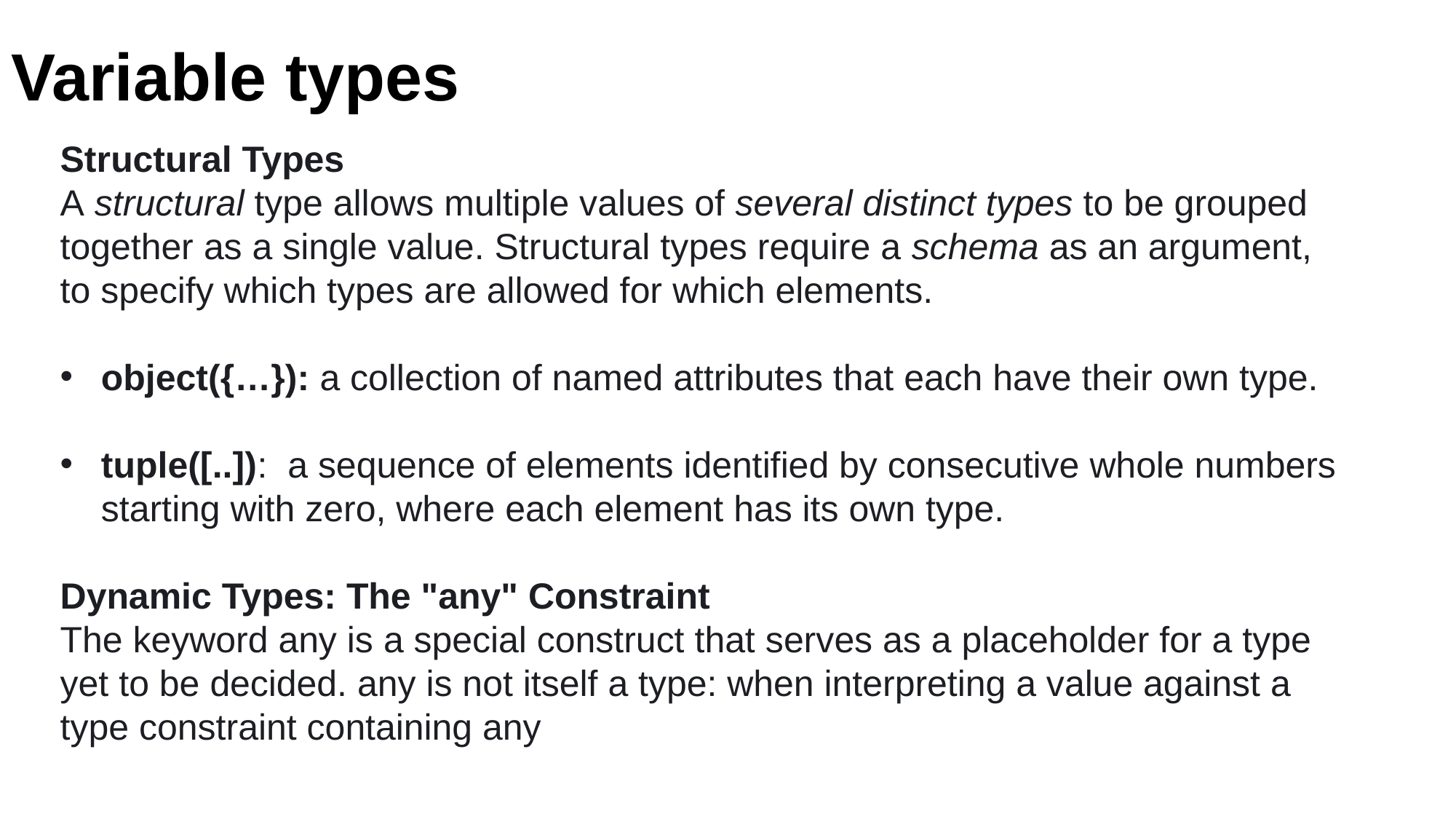

# Variable types
Structural Types
A structural type allows multiple values of several distinct types to be grouped together as a single value. Structural types require a schema as an argument, to specify which types are allowed for which elements.
object({…}): a collection of named attributes that each have their own type.

tuple([..]):  a sequence of elements identified by consecutive whole numbers starting with zero, where each element has its own type.

Dynamic Types: The "any" Constraint
The keyword any is a special construct that serves as a placeholder for a type yet to be decided. any is not itself a type: when interpreting a value against a type constraint containing any